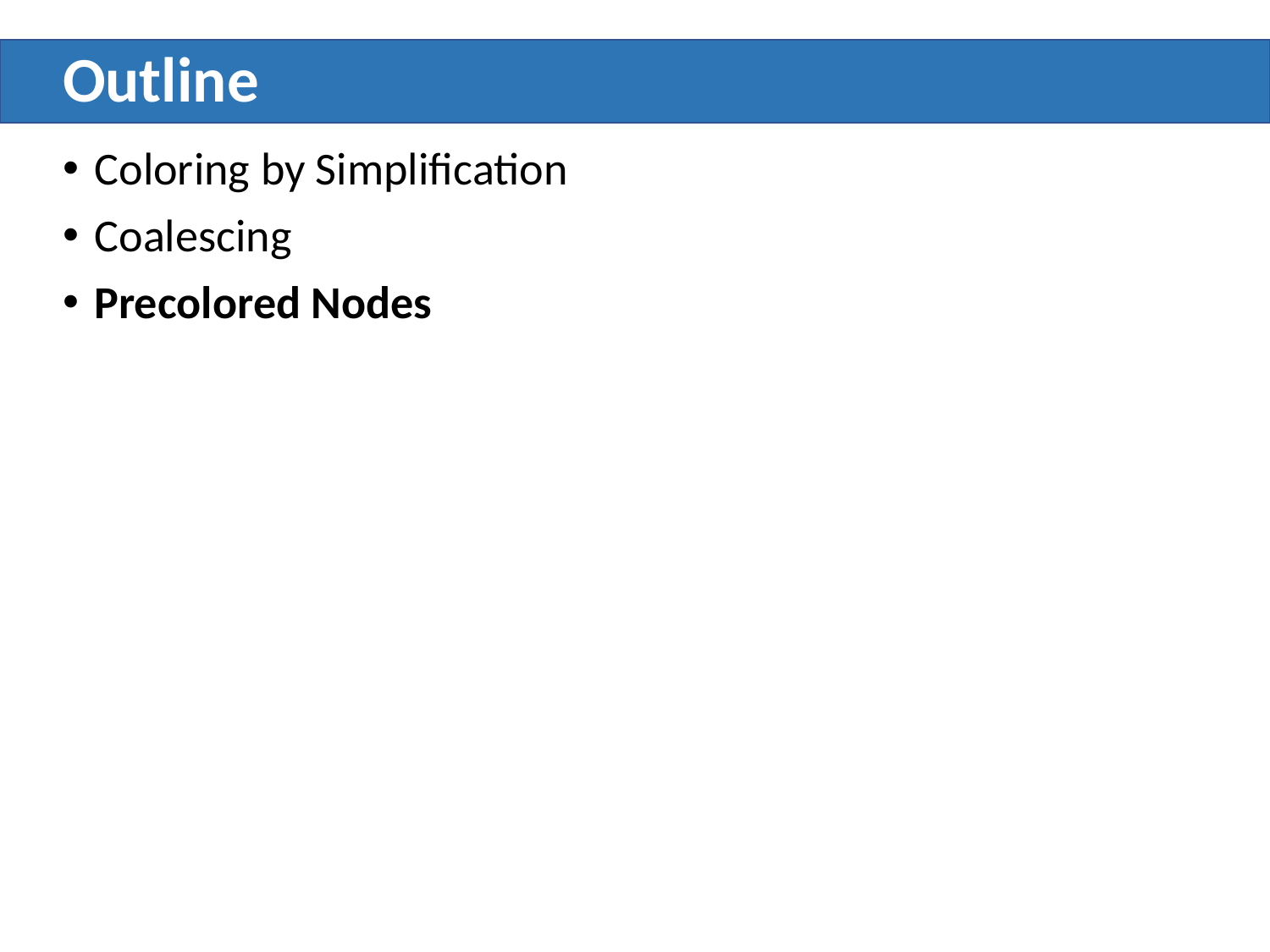

# Outline
Coloring by Simplification
Coalescing
Precolored Nodes